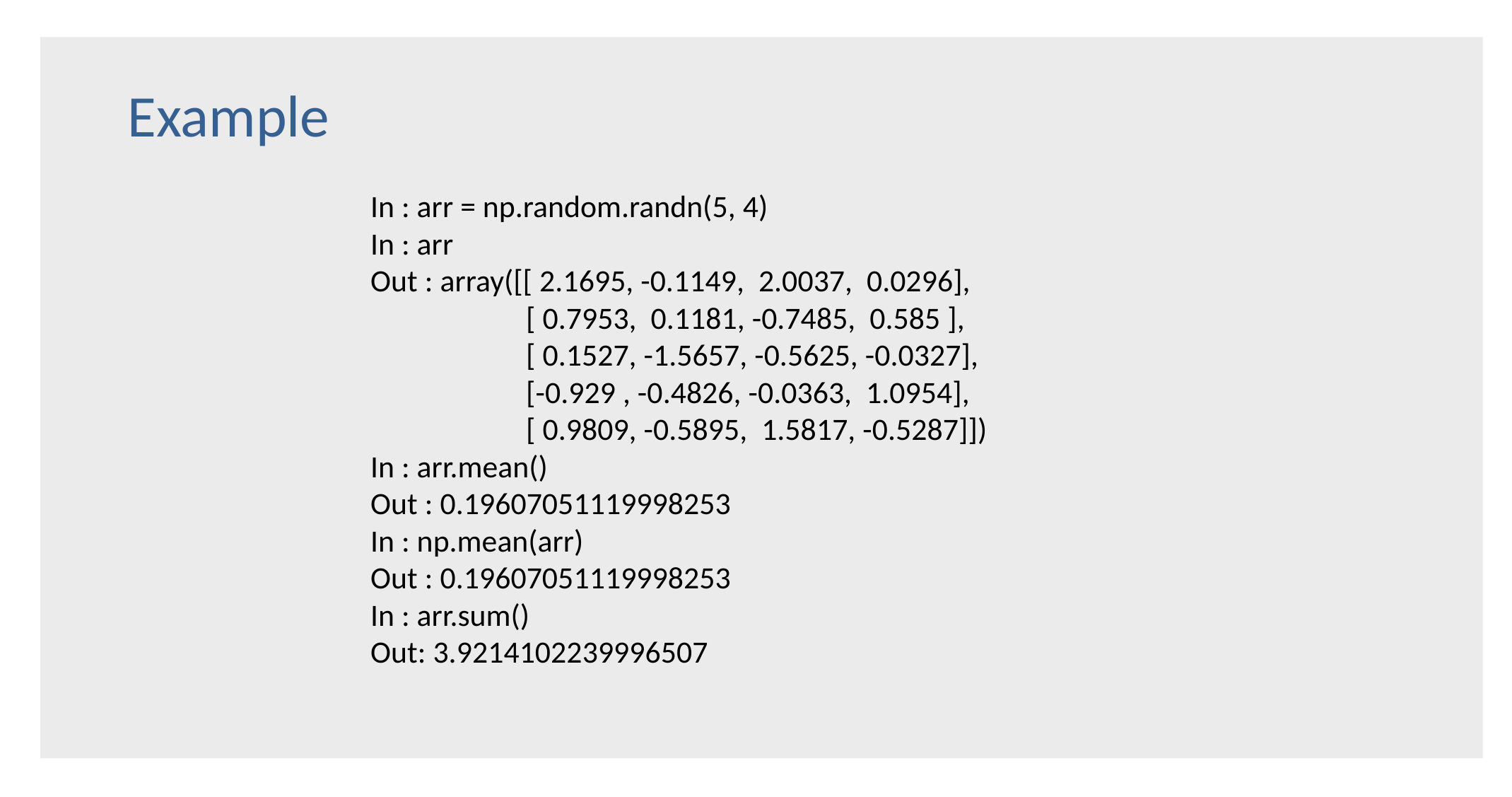

Example
In : arr = np.random.randn(5, 4)
In : arr
Out : array([[ 2.1695, -0.1149,  2.0037,  0.0296],
                      [ 0.7953,  0.1181, -0.7485,  0.585 ],
                      [ 0.1527, -1.5657, -0.5625, -0.0327],
                      [-0.929 , -0.4826, -0.0363,  1.0954],
                      [ 0.9809, -0.5895,  1.5817, -0.5287]])
In : arr.mean()
Out : 0.19607051119998253
In : np.mean(arr)
Out : 0.19607051119998253
In : arr.sum()
Out: 3.9214102239996507